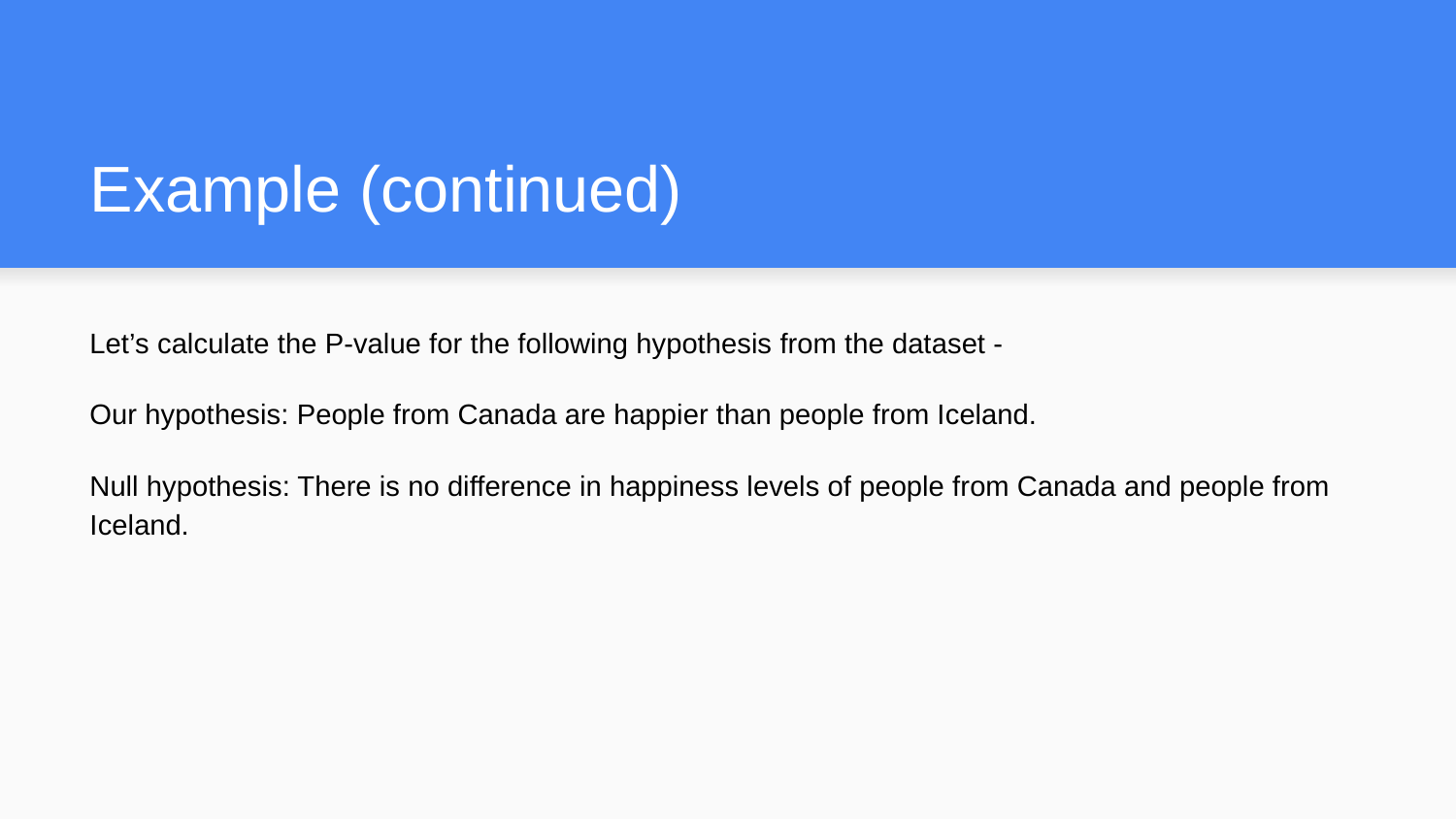

# Example (continued)
Let’s calculate the P-value for the following hypothesis from the dataset -
Our hypothesis: People from Canada are happier than people from Iceland.
Null hypothesis: There is no difference in happiness levels of people from Canada and people from Iceland.